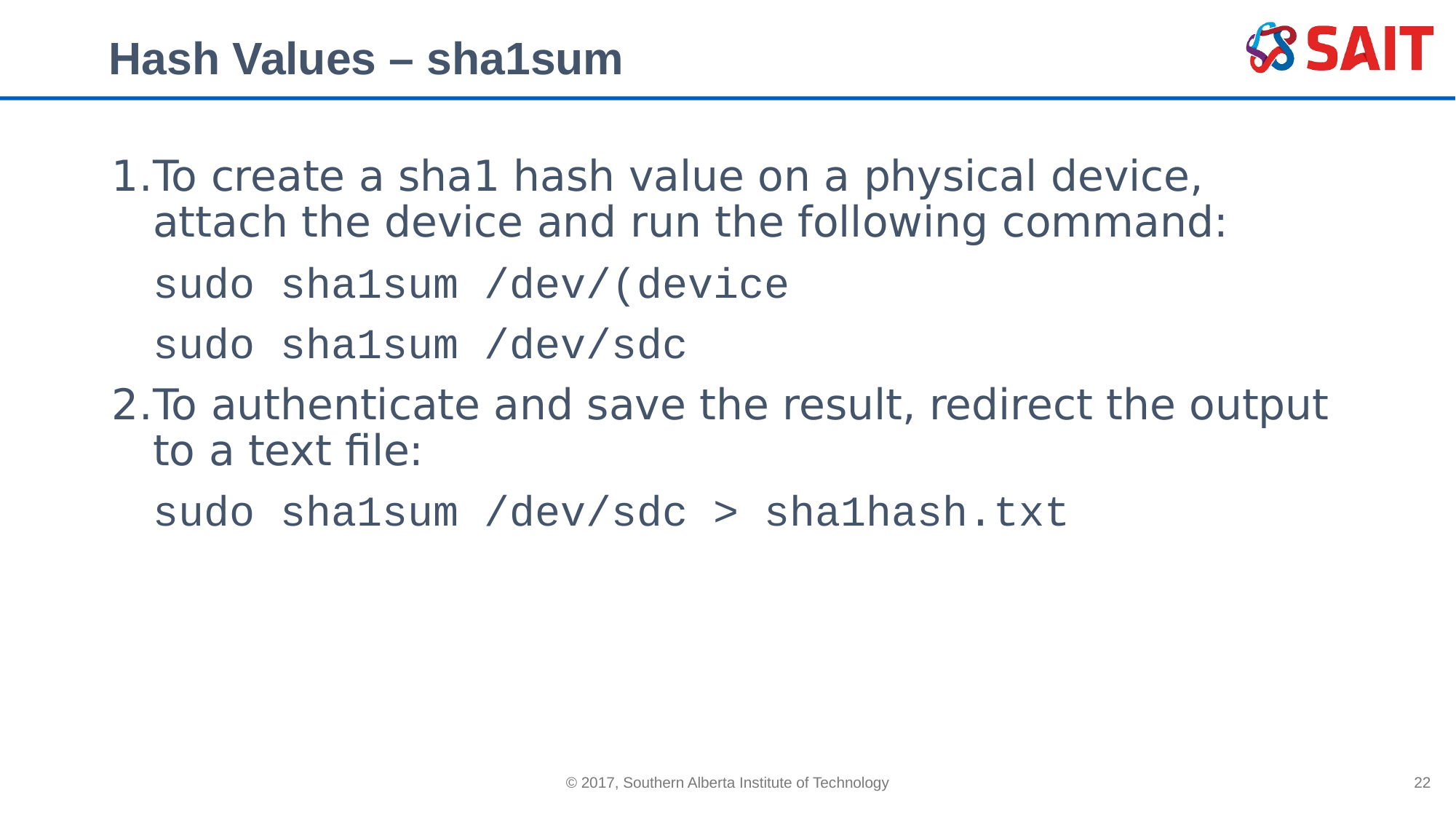

# Hash Values – sha1sum
To create a sha1 hash value on a physical device, attach the device and run the following command:
sudo sha1sum /dev/(device
sudo sha1sum /dev/sdc
To authenticate and save the result, redirect the output to a text file:
sudo sha1sum /dev/sdc > sha1hash.txt